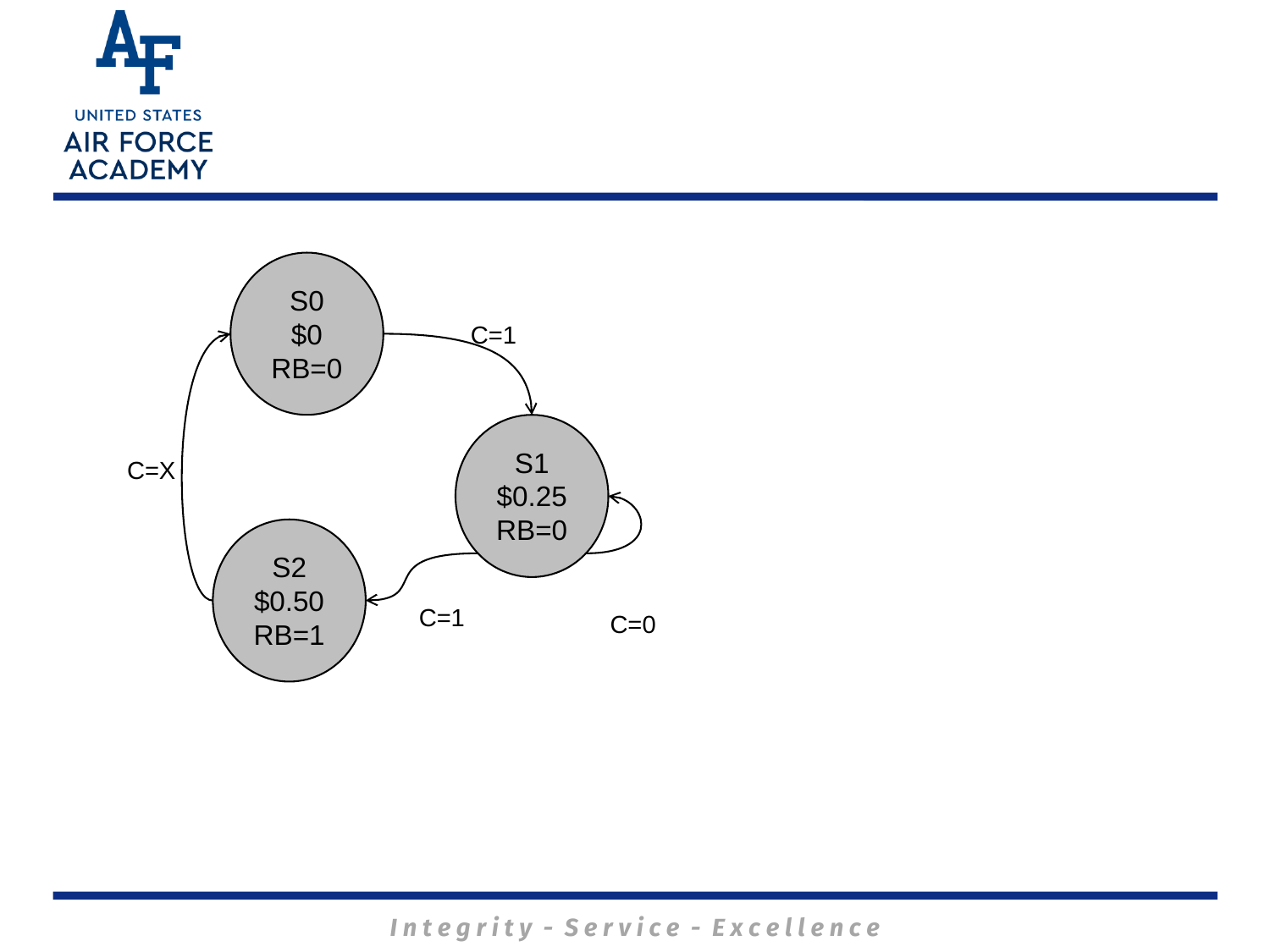

#
S0
$0
RB=0
C=1
S1
$0.25
RB=0
C=X
S2
$0.50
RB=1
C=1
C=0